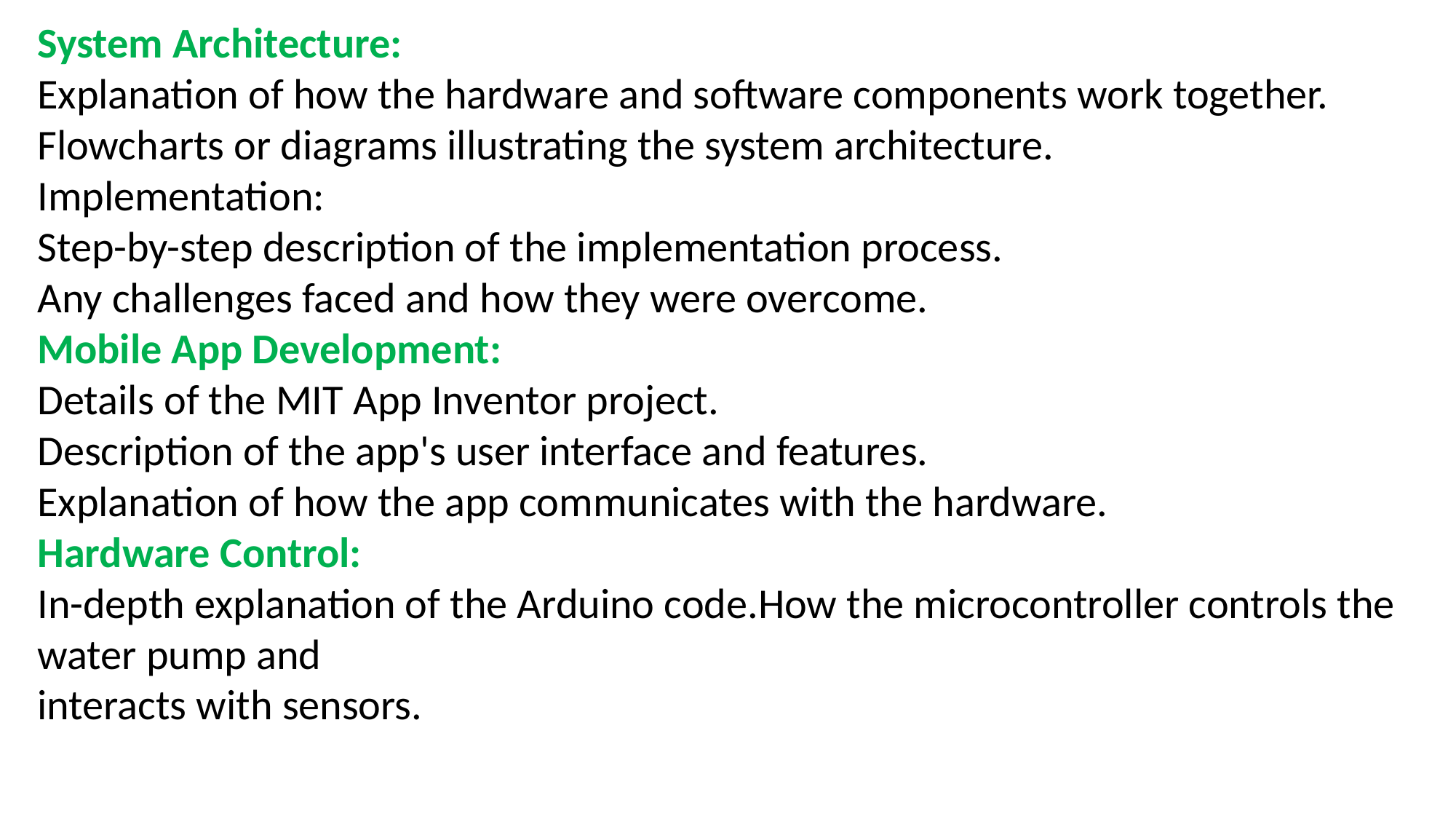

System Architecture:
Explanation of how the hardware and software components work together.
Flowcharts or diagrams illustrating the system architecture.
Implementation:
Step-by-step description of the implementation process.
Any challenges faced and how they were overcome.
Mobile App Development:
Details of the MIT App Inventor project.
Description of the app's user interface and features.
Explanation of how the app communicates with the hardware.
Hardware Control:
In-depth explanation of the Arduino code.How the microcontroller controls the water pump and
interacts with sensors.